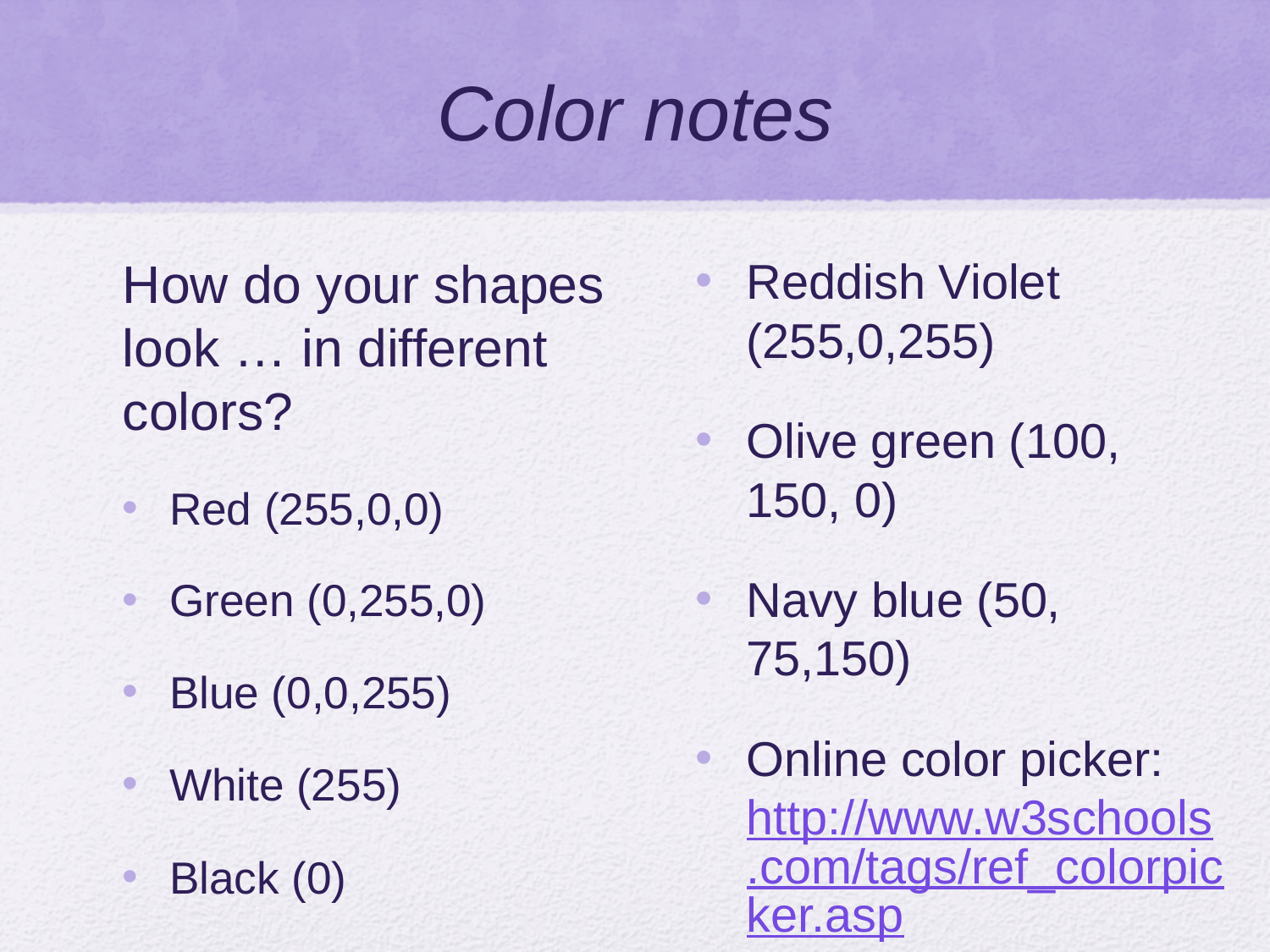

# Color notes
How do your shapes look … in different colors?
Red (255,0,0)
Green (0,255,0)
Blue (0,0,255)
White (255)
Black (0)

Reddish Violet (255,0,255)
Olive green (100, 150, 0)
Navy blue (50, 75,150)
Online color picker: http://www.w3schools.com/tags/ref_colorpicker.asp